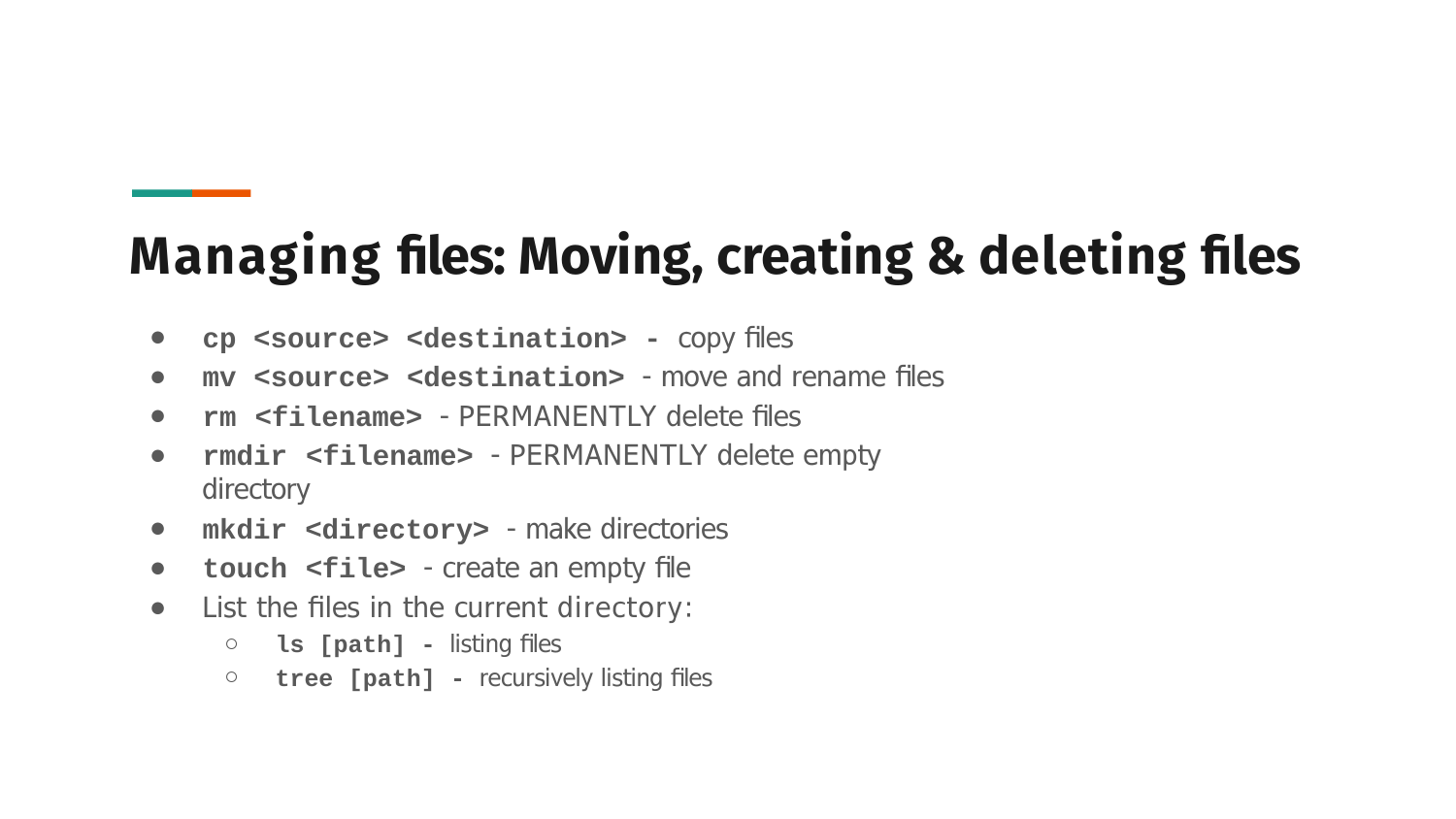

# Managing files: Moving, creating & deleting files
cp <source> <destination> - copy files
mv <source> <destination> - move and rename files
rm <filename> - PERMANENTLY delete files
rmdir <filename> - PERMANENTLY delete empty directory
mkdir <directory> - make directories
touch <file> - create an empty file
List the files in the current directory:
ls [path] - listing files
tree [path] - recursively listing files